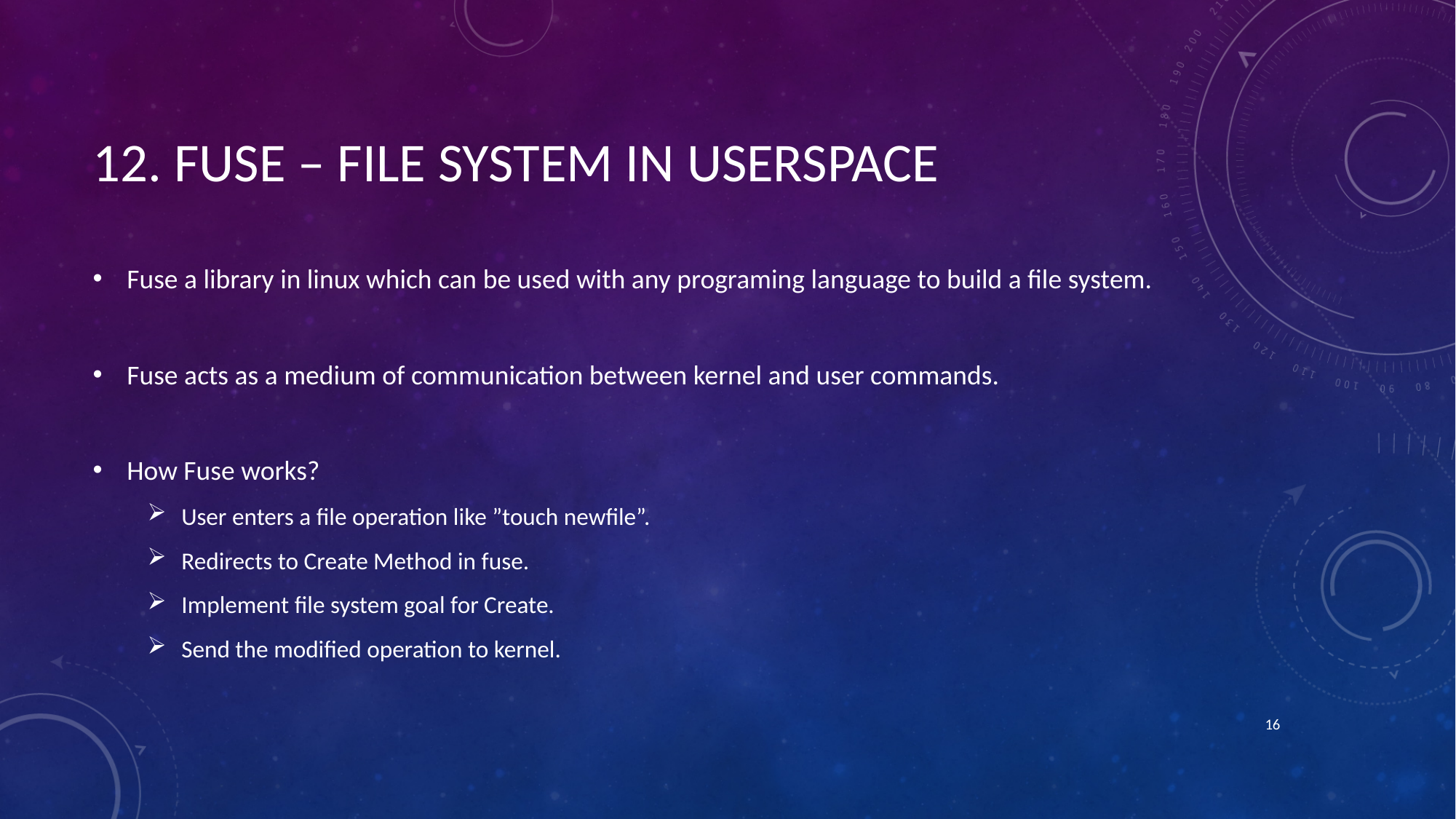

# 12. FUSE – File system in userspace
Fuse a library in linux which can be used with any programing language to build a file system.

Fuse acts as a medium of communication between kernel and user commands.

How Fuse works?
User enters a file operation like ”touch newfile”.
Redirects to Create Method in fuse.
Implement file system goal for Create.
Send the modified operation to kernel.
16